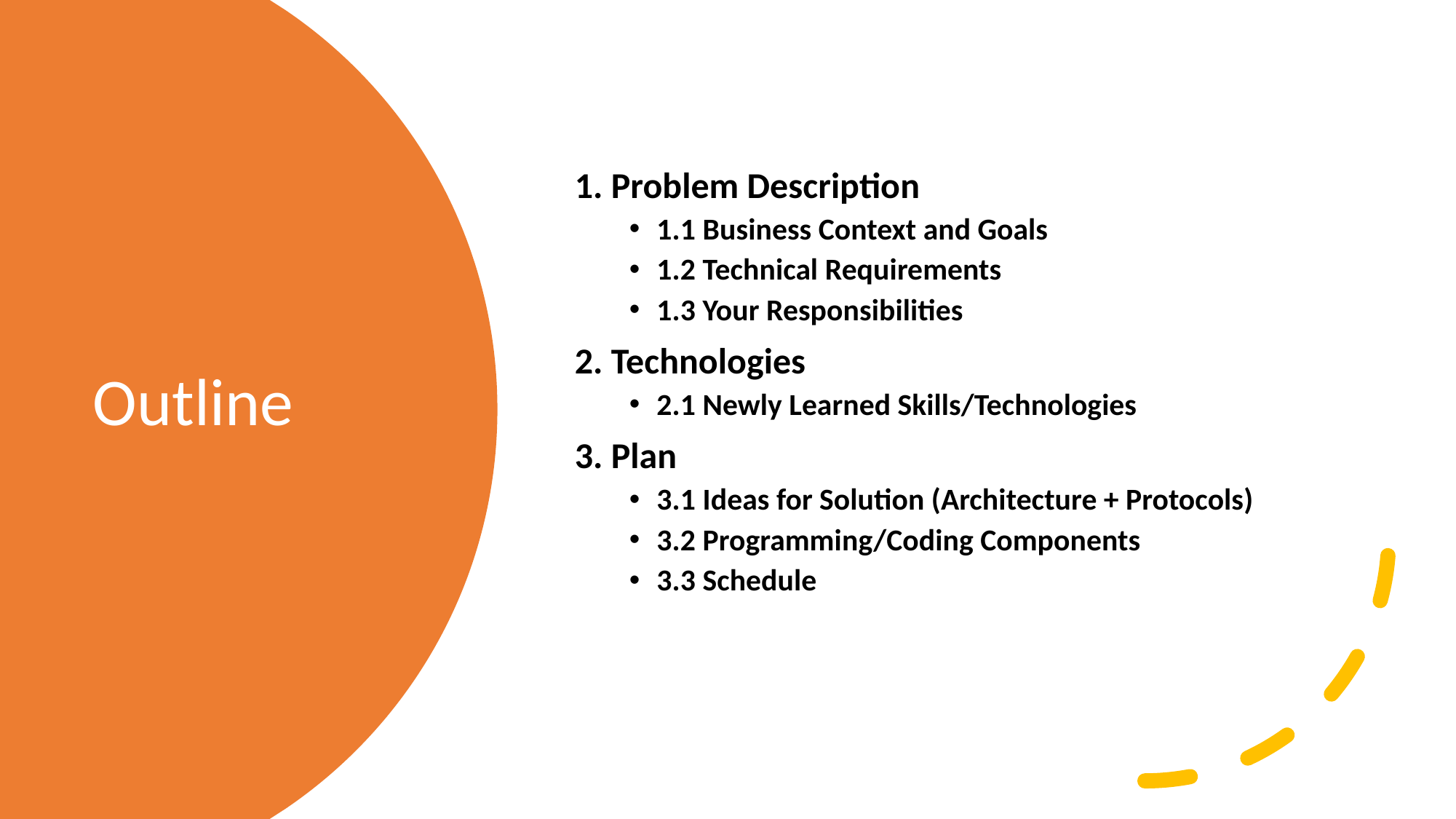

1. Problem Description
1.1 Business Context and Goals
1.2 Technical Requirements
1.3 Your Responsibilities
2. Technologies
2.1 Newly Learned Skills/Technologies
3. Plan
3.1 Ideas for Solution (Architecture + Protocols)
3.2 Programming/Coding Components
3.3 Schedule

# Outline